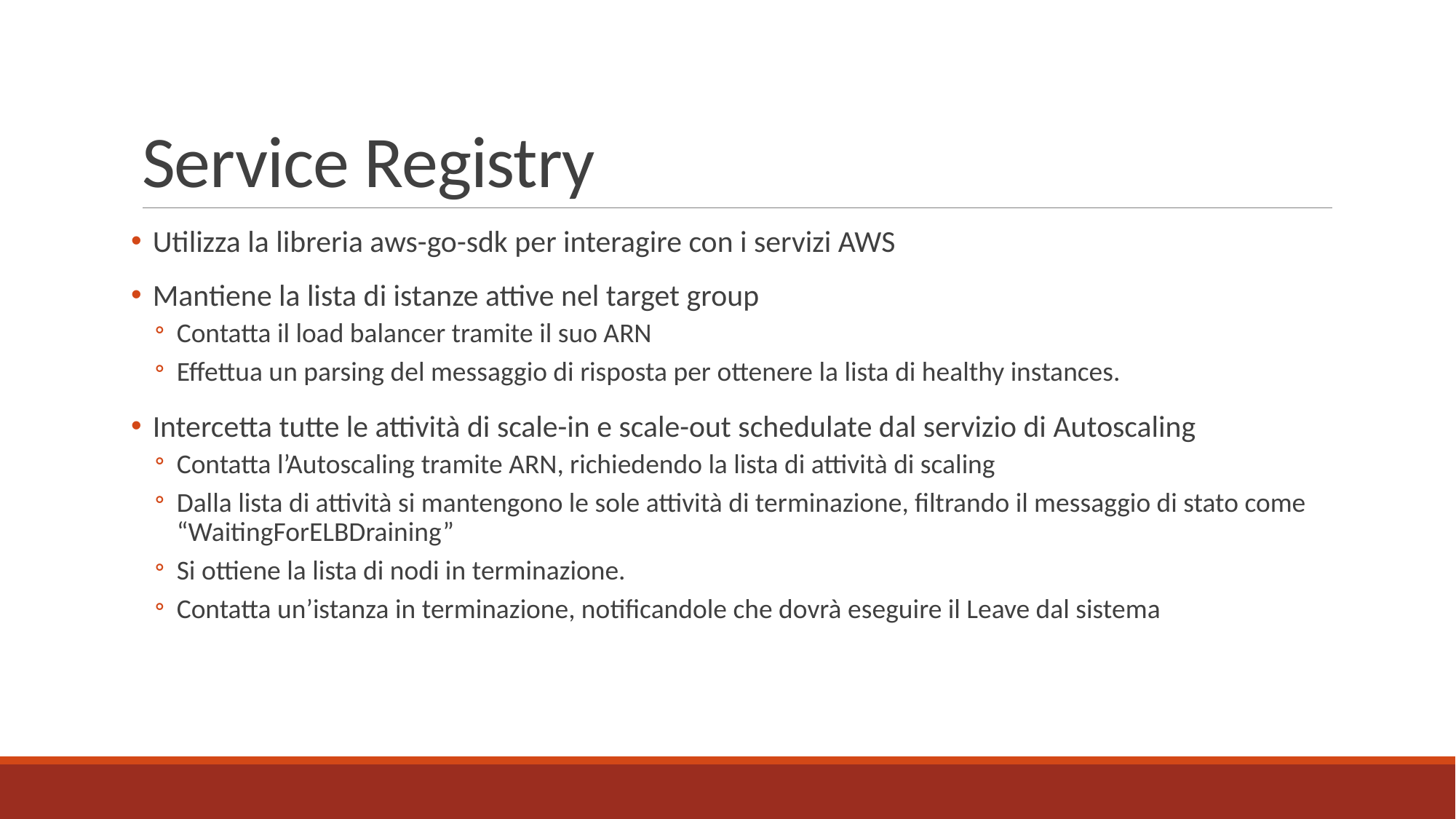

# Service Registry
Utilizza la libreria aws-go-sdk per interagire con i servizi AWS
Mantiene la lista di istanze attive nel target group
Contatta il load balancer tramite il suo ARN
Effettua un parsing del messaggio di risposta per ottenere la lista di healthy instances.
Intercetta tutte le attività di scale-in e scale-out schedulate dal servizio di Autoscaling
Contatta l’Autoscaling tramite ARN, richiedendo la lista di attività di scaling
Dalla lista di attività si mantengono le sole attività di terminazione, filtrando il messaggio di stato come “WaitingForELBDraining”
Si ottiene la lista di nodi in terminazione.
Contatta un’istanza in terminazione, notificandole che dovrà eseguire il Leave dal sistema